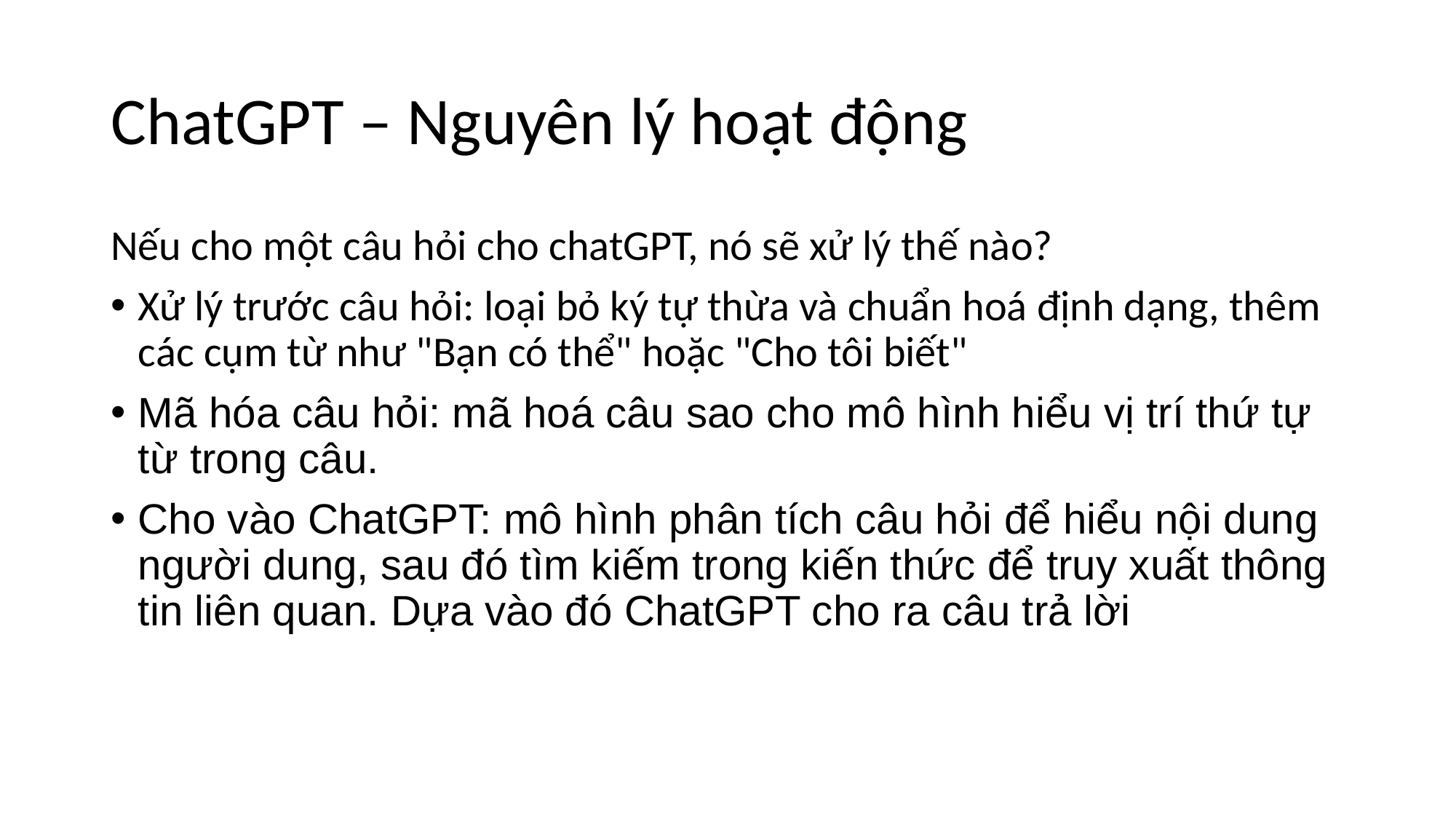

# ChatGPT – Nguyên lý hoạt động
Nếu cho một câu hỏi cho chatGPT, nó sẽ xử lý thế nào?
Xử lý trước câu hỏi: loại bỏ ký tự thừa và chuẩn hoá định dạng, thêm các cụm từ như "Bạn có thể" hoặc "Cho tôi biết"
Mã hóa câu hỏi: mã hoá câu sao cho mô hình hiểu vị trí thứ tự từ trong câu.
Cho vào ChatGPT: mô hình phân tích câu hỏi để hiểu nội dung người dung, sau đó tìm kiếm trong kiến thức để truy xuất thông tin liên quan. Dựa vào đó ChatGPT cho ra câu trả lời